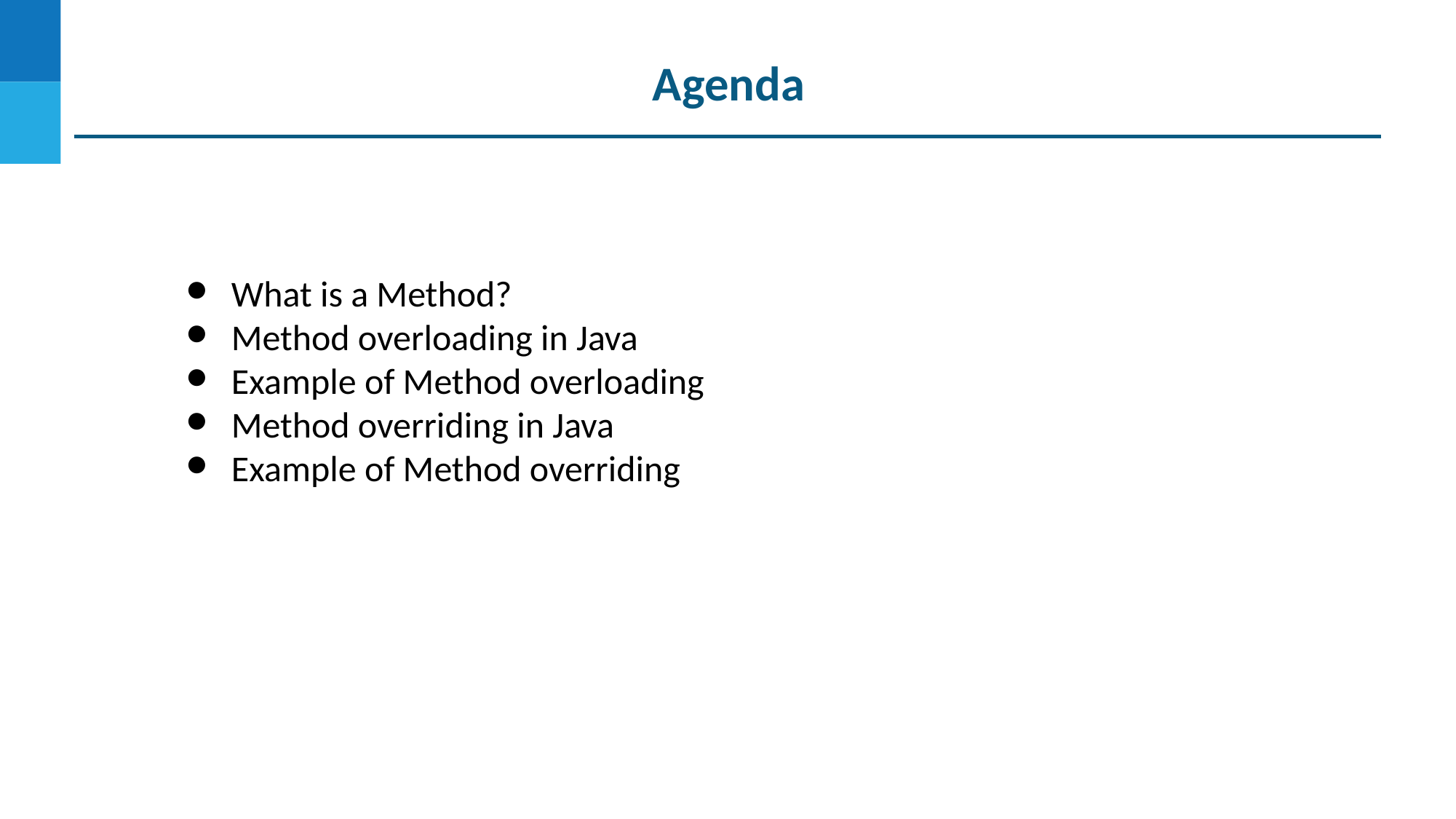

Agenda
What is a Method?
Method overloading in Java
Example of Method overloading
Method overriding in Java
Example of Method overriding